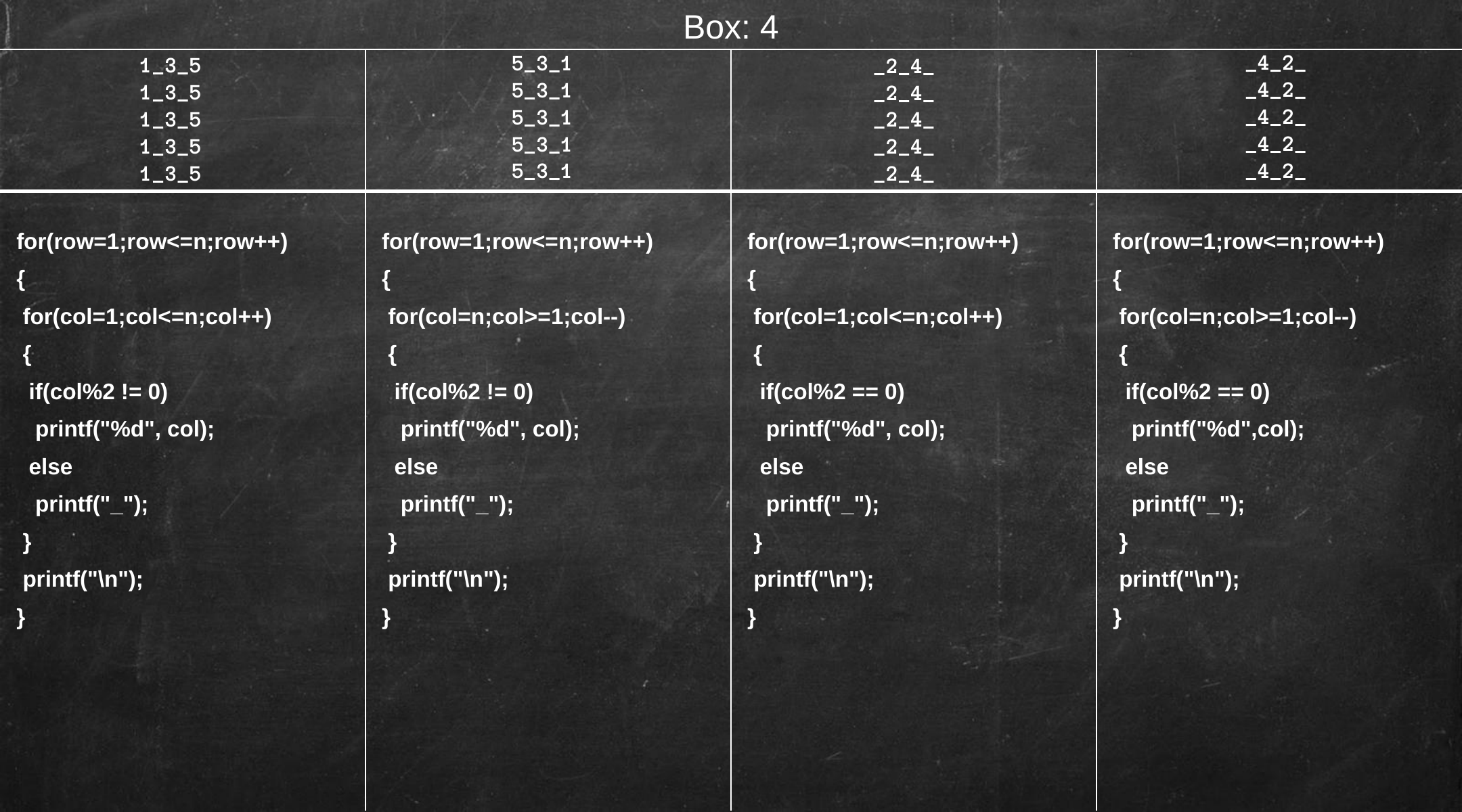

# Box: 4
_4_2_
_4_2_
_4_2_
_4_2_
_4_2_
5_3_1
5_3_1
5_3_1
5_3_1
5_3_1
1_3_5  1_3_5 1_3_5 1_3_5 1_3_5
_2_4_
_2_4_
_2_4_
_2_4_
_2_4_
|  |  |  |  |
| --- | --- | --- | --- |
| for(row=1;row<=n;row++) { for(col=1;col<=n;col++) { if(col%2 != 0) printf("%d", col); else printf("\_"); } printf("\n"); } | for(row=1;row<=n;row++) { for(col=n;col>=1;col--) { if(col%2 != 0) printf("%d", col); else printf("\_"); } printf("\n"); } | for(row=1;row<=n;row++) { for(col=1;col<=n;col++) { if(col%2 == 0) printf("%d", col); else printf("\_"); } printf("\n"); } | for(row=1;row<=n;row++) { for(col=n;col>=1;col--) { if(col%2 == 0) printf("%d",col); else printf("\_"); } printf("\n"); } |